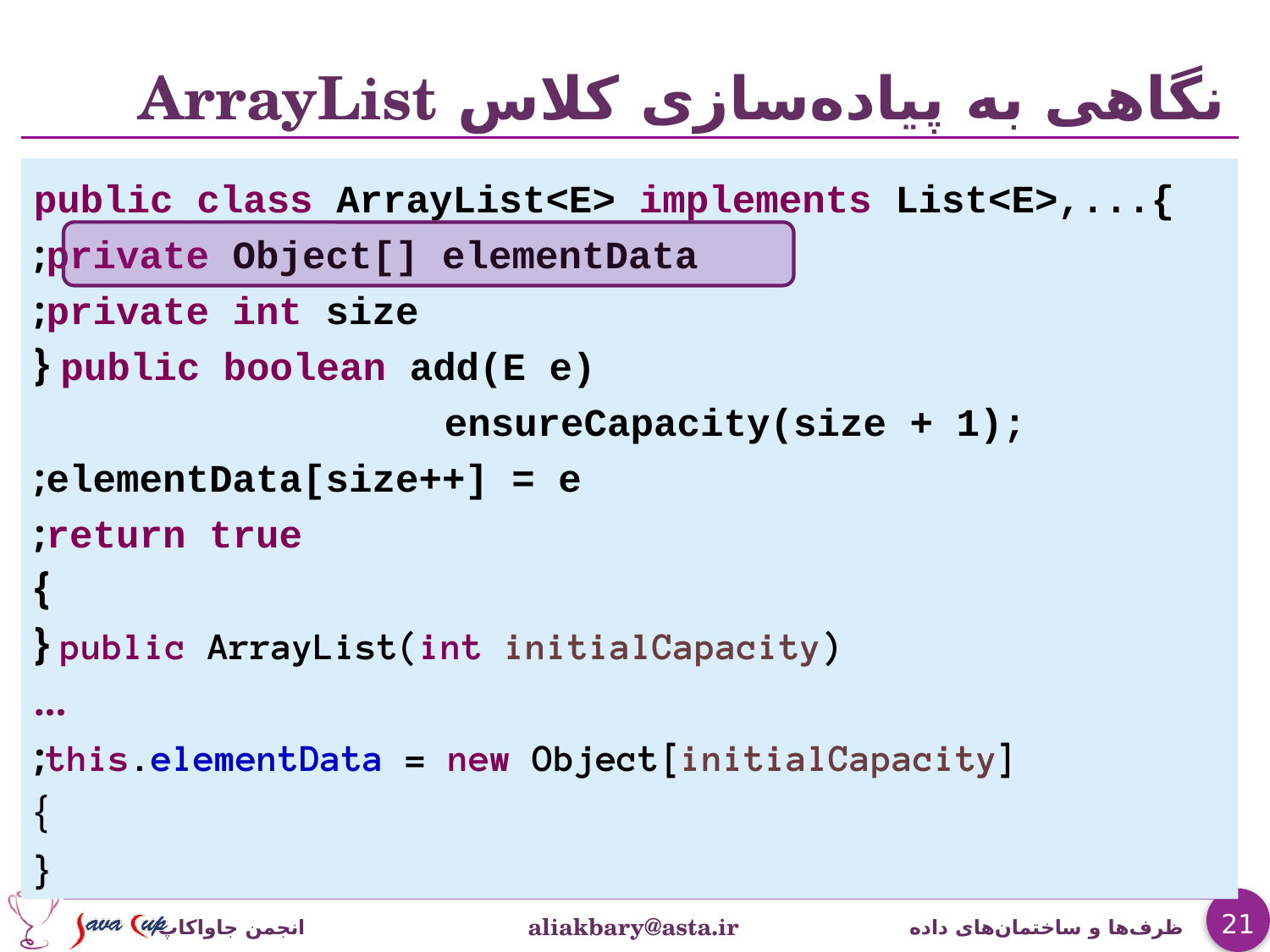

# نگاهی به پیاده‌سازی کلاس ArrayList
public class ArrayList<E> implements List<E>,...{
private Object[] elementData;
private int size;
public boolean add(E e) {
	ensureCapacity(size + 1); 					elementData[size++] = e;
	return true;
}
public ArrayList(int initialCapacity) {
...
this.elementData = new Object[initialCapacity];
}
}